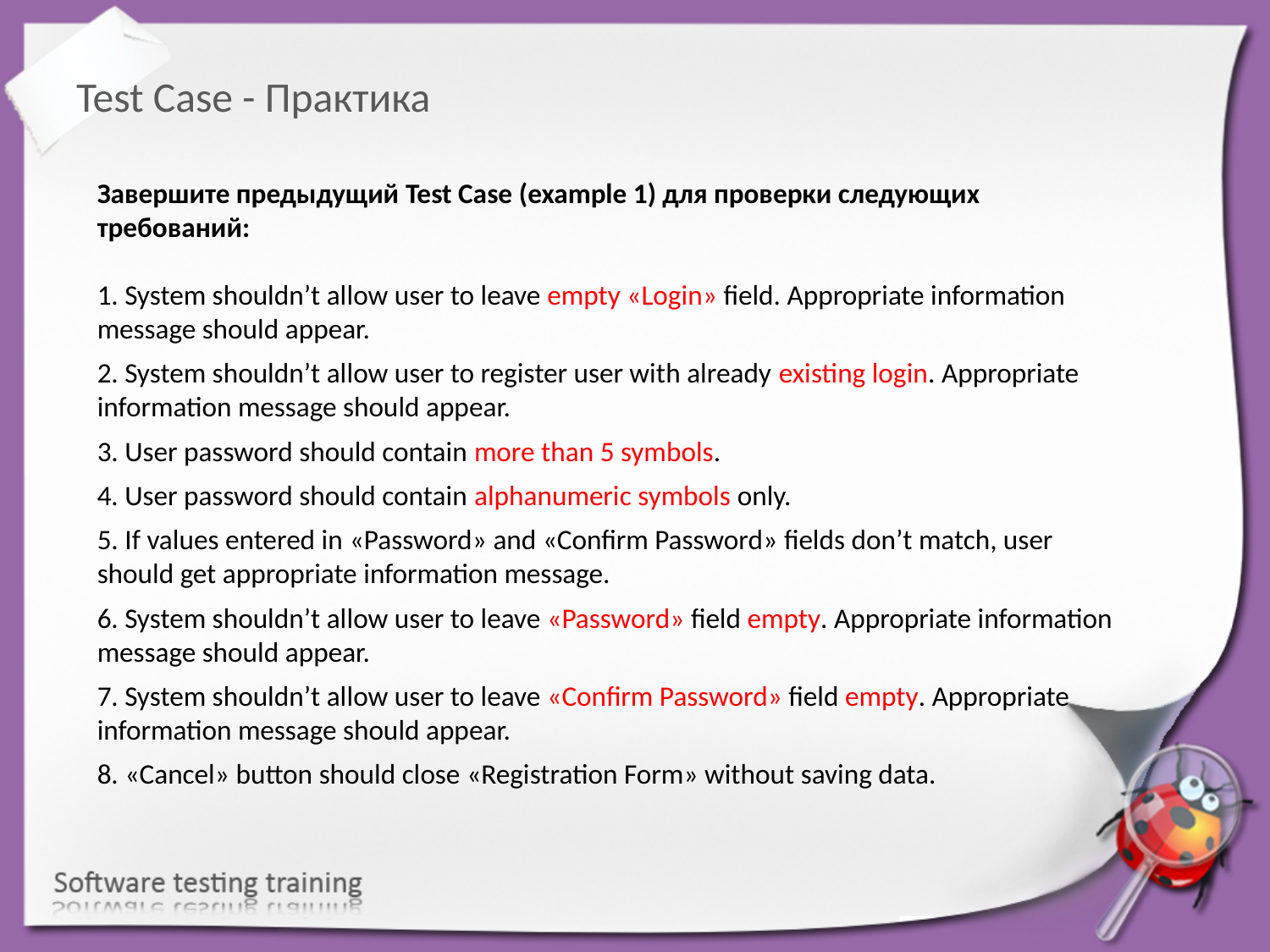

# Test Case - Практика
Завершите предыдущий Test Case (example 1) для проверки следующих требований:

1. System shouldn’t allow user to leave empty «Login» field. Appropriate information message should appear.

2. System shouldn’t allow user to register user with already existing login. Appropriate information message should appear.

3. User password should contain more than 5 symbols.

4. User password should contain alphanumeric symbols only.

5. If values entered in «Password» and «Confirm Password» fields don’t match, user should get appropriate information message.

6. System shouldn’t allow user to leave «Password» field empty. Appropriate information message should appear.

7. System shouldn’t allow user to leave «Confirm Password» field empty. Appropriate information message should appear.

8. «Cancel» button should close «Registration Form» without saving data.